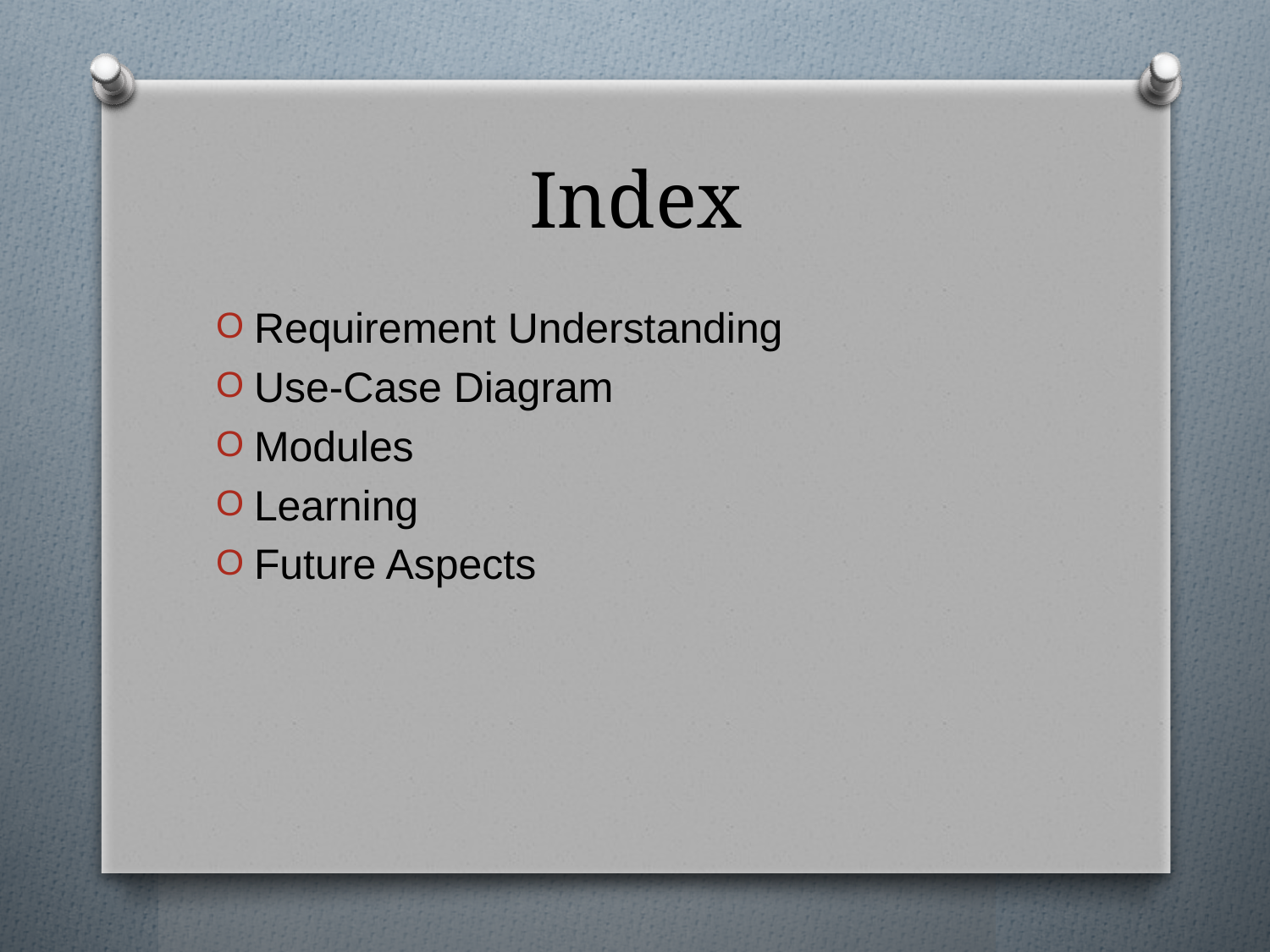

# Index
Requirement Understanding
Use-Case Diagram
Modules
Learning
Future Aspects